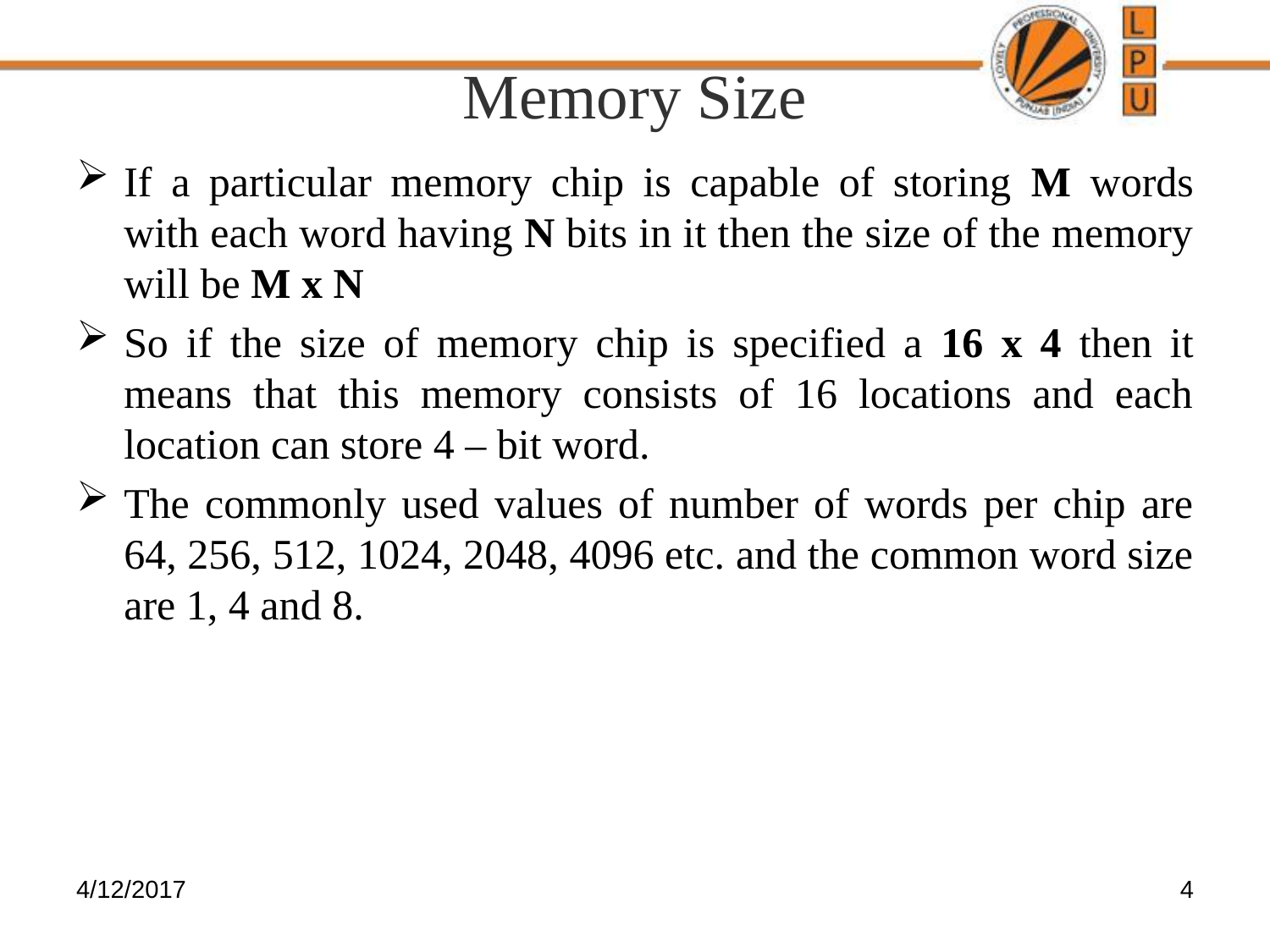

# Memory Size
If a particular memory chip is capable of storing M words with each word having N bits in it then the size of the memory will be M x N
So if the size of memory chip is specified a 16 x 4 then it means that this memory consists of 16 locations and each location can store 4 – bit word.
The commonly used values of number of words per chip are 64, 256, 512, 1024, 2048, 4096 etc. and the common word size are 1, 4 and 8.

4/12/2017
4